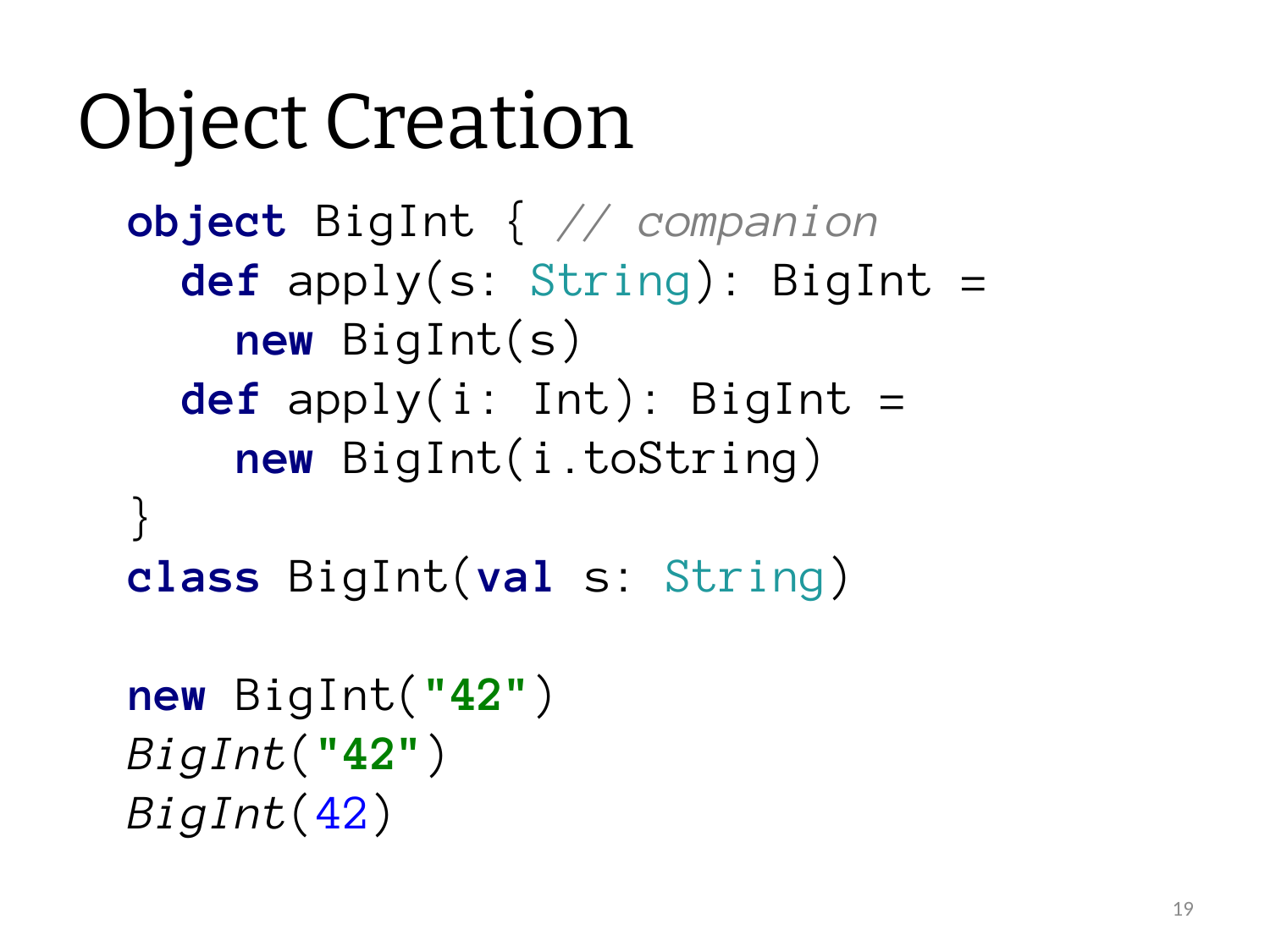

# Object Creation
object BigInt { // companion
  def apply(s: String): BigInt =
    new BigInt(s)
  def apply(i: Int): BigInt =
    new BigInt(i.toString)
}
class BigInt(val s: String)
new BigInt("42")
BigInt("42")
BigInt(42)

19